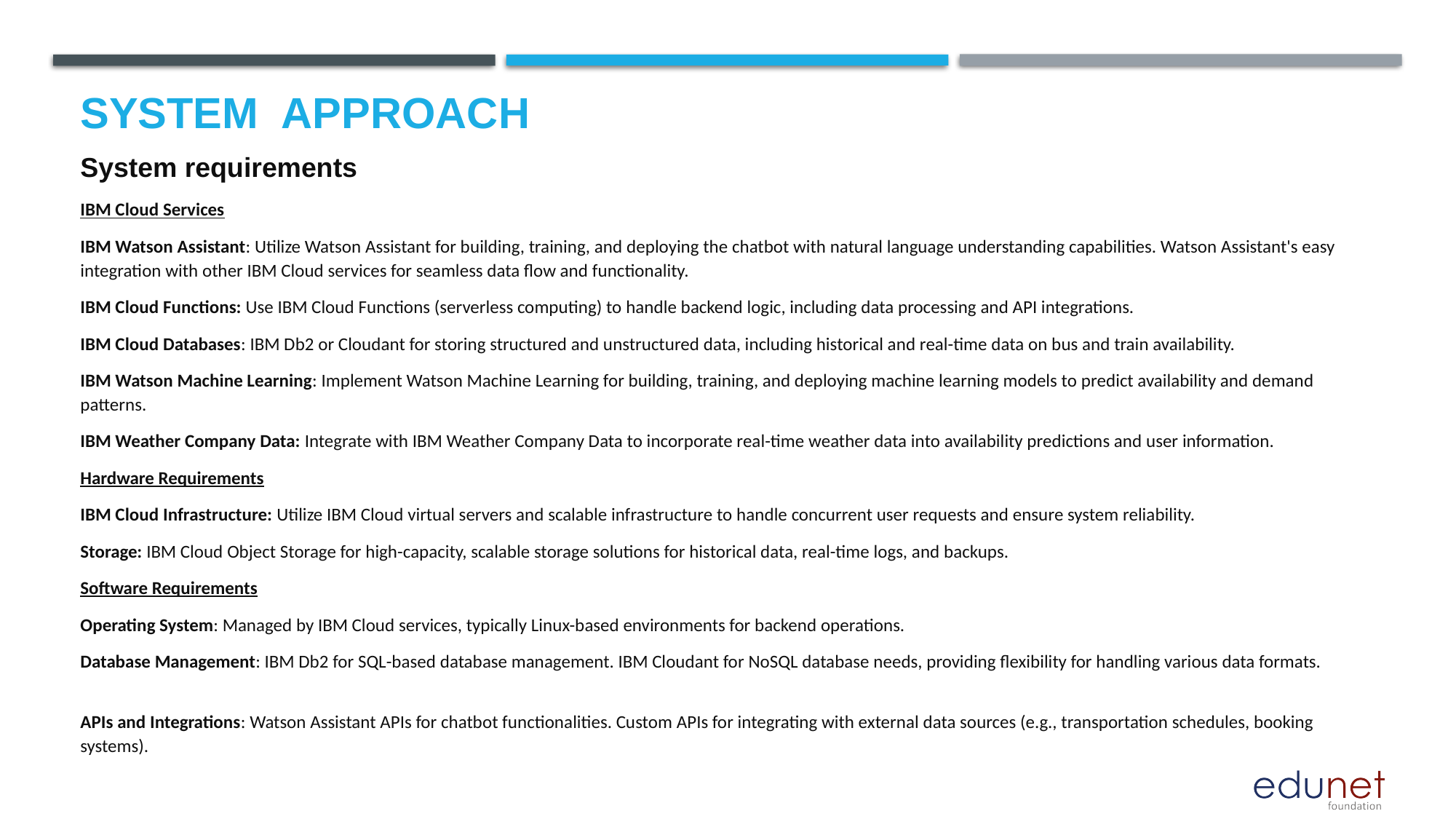

System requirements
IBM Cloud Services
IBM Watson Assistant: Utilize Watson Assistant for building, training, and deploying the chatbot with natural language understanding capabilities. Watson Assistant's easy         integration with other IBM Cloud services for seamless data flow and functionality.
IBM Cloud Functions: Use IBM Cloud Functions (serverless computing) to handle backend logic, including data processing and API integrations.
IBM Cloud Databases: IBM Db2 or Cloudant for storing structured and unstructured data, including historical and real-time data on bus and train availability.
IBM Watson Machine Learning: Implement Watson Machine Learning for building, training, and deploying machine learning models to predict availability and demand patterns.
IBM Weather Company Data: Integrate with IBM Weather Company Data to incorporate real-time weather data into availability predictions and user information.
Hardware Requirements
IBM Cloud Infrastructure: Utilize IBM Cloud virtual servers and scalable infrastructure to handle concurrent user requests and ensure system reliability.
Storage: IBM Cloud Object Storage for high-capacity, scalable storage solutions for historical data, real-time logs, and backups.
Software Requirements
Operating System: Managed by IBM Cloud services, typically Linux-based environments for backend operations.
Database Management: IBM Db2 for SQL-based database management. IBM Cloudant for NoSQL database needs, providing flexibility for handling various data formats.
APIs and Integrations: Watson Assistant APIs for chatbot functionalities. Custom APIs for integrating with external data sources (e.g., transportation schedules, booking systems).
# System  Approach